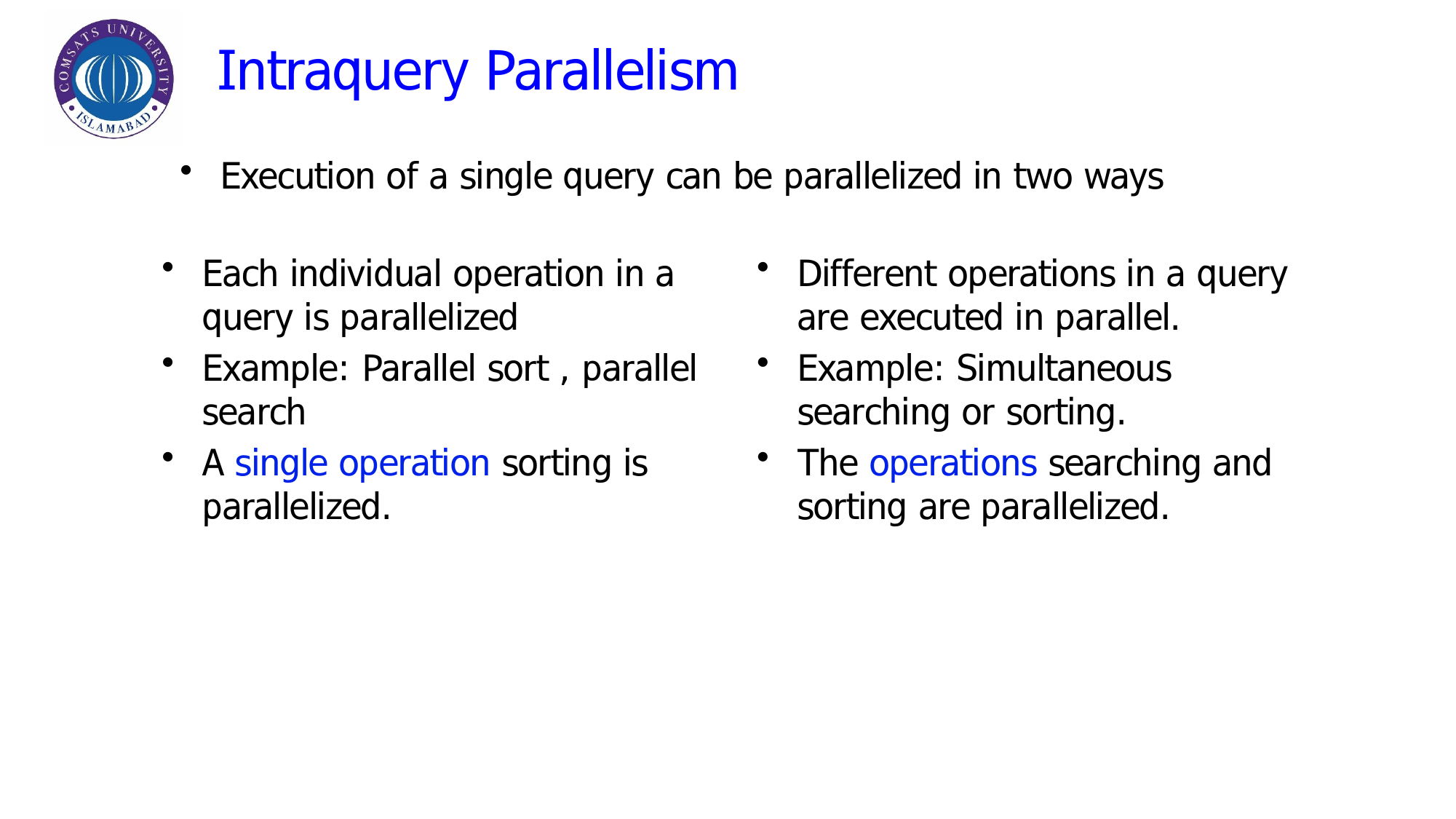

# Intraquery Parallelism
Execution of a single query can be parallelized in two ways
Each individual operation in a query is parallelized
Example: Parallel sort , parallel search
A single operation sorting is parallelized.
Different operations in a query are executed in parallel.
Example: Simultaneous searching or sorting.
The operations searching and sorting are parallelized.